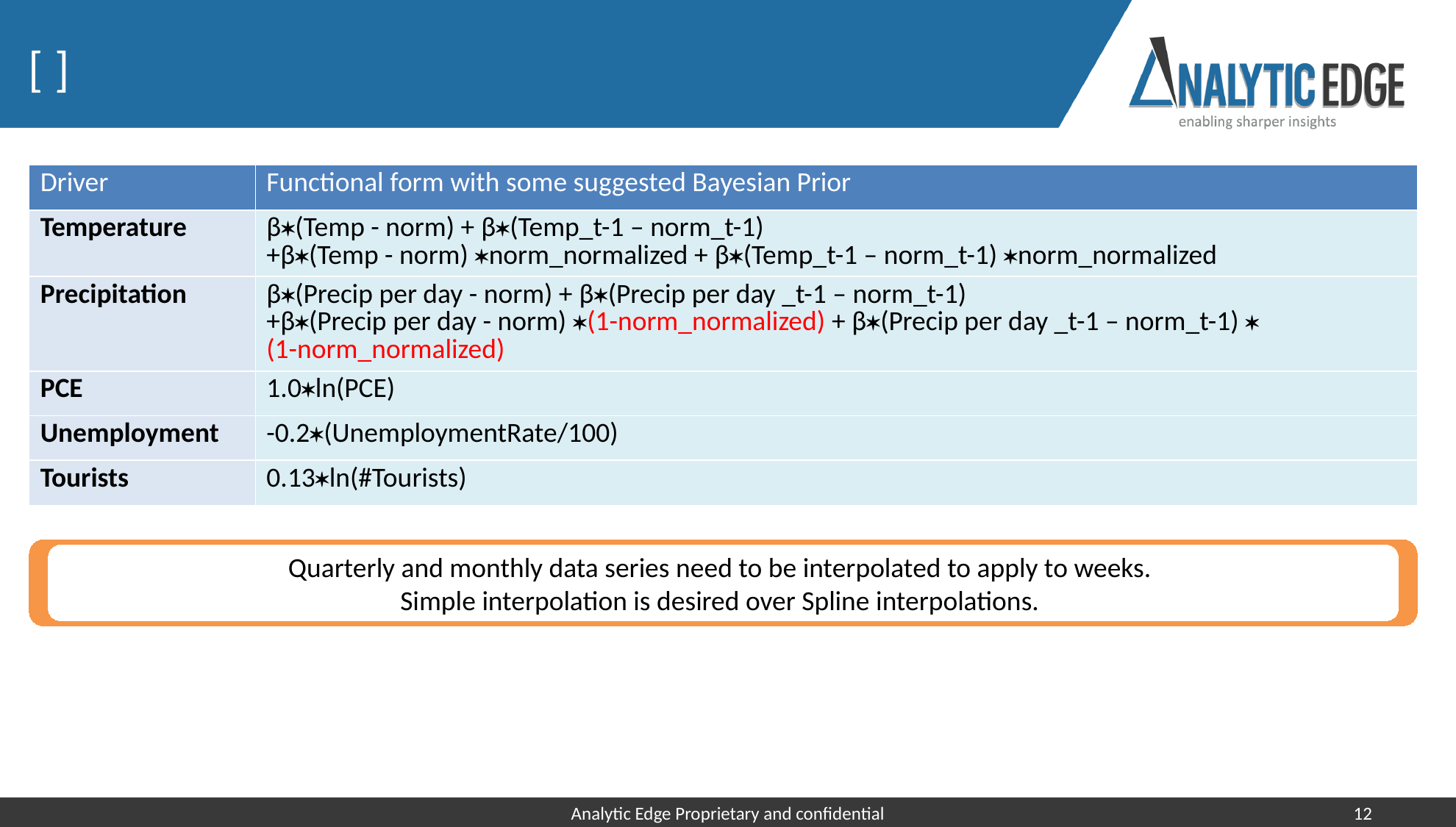

# [ ]
| Driver | Functional form with some suggested Bayesian Prior |
| --- | --- |
| Temperature | β∗(Temp - norm) + β∗(Temp\_t-1 – norm\_t-1) +β∗(Temp - norm) ∗norm\_normalized + β∗(Temp\_t-1 – norm\_t-1) ∗norm\_normalized |
| Precipitation | β∗(Precip per day - norm) + β∗(Precip per day \_t-1 – norm\_t-1) +β∗(Precip per day - norm) ∗(1-norm\_normalized) + β∗(Precip per day \_t-1 – norm\_t-1) ∗ (1-norm\_normalized) |
| PCE | 1.0∗ln(PCE) |
| Unemployment | -0.2∗(UnemploymentRate/100) |
| Tourists | 0.13∗ln(#Tourists) |

Quarterly and monthly data series need to be interpolated to apply to weeks.
Simple interpolation is desired over Spline interpolations.
Analytic Edge Proprietary and confidential
12